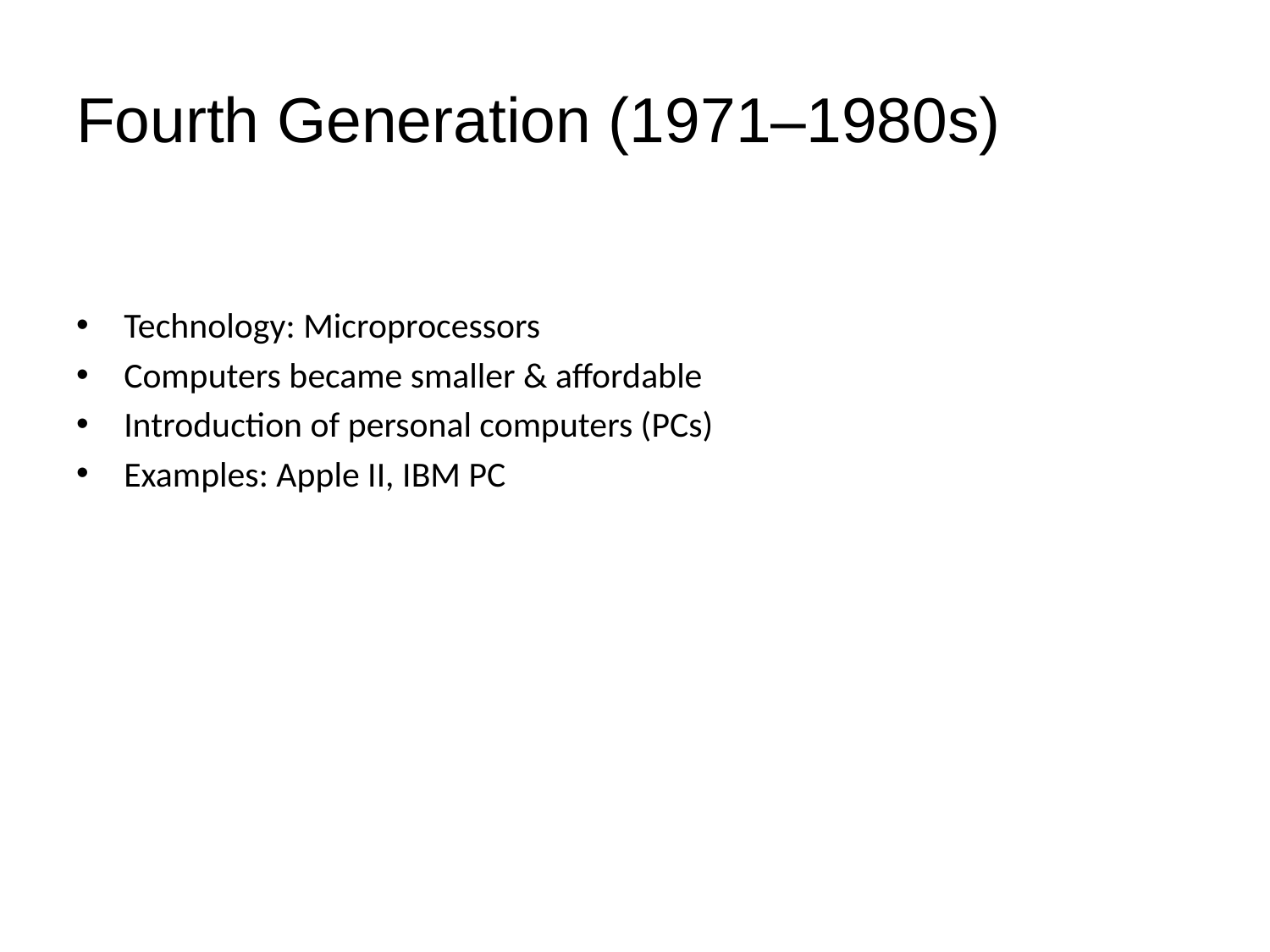

# Fourth Generation (1971–1980s)

Technology: Microprocessors
Computers became smaller & affordable
Introduction of personal computers (PCs)
Examples: Apple II, IBM PC